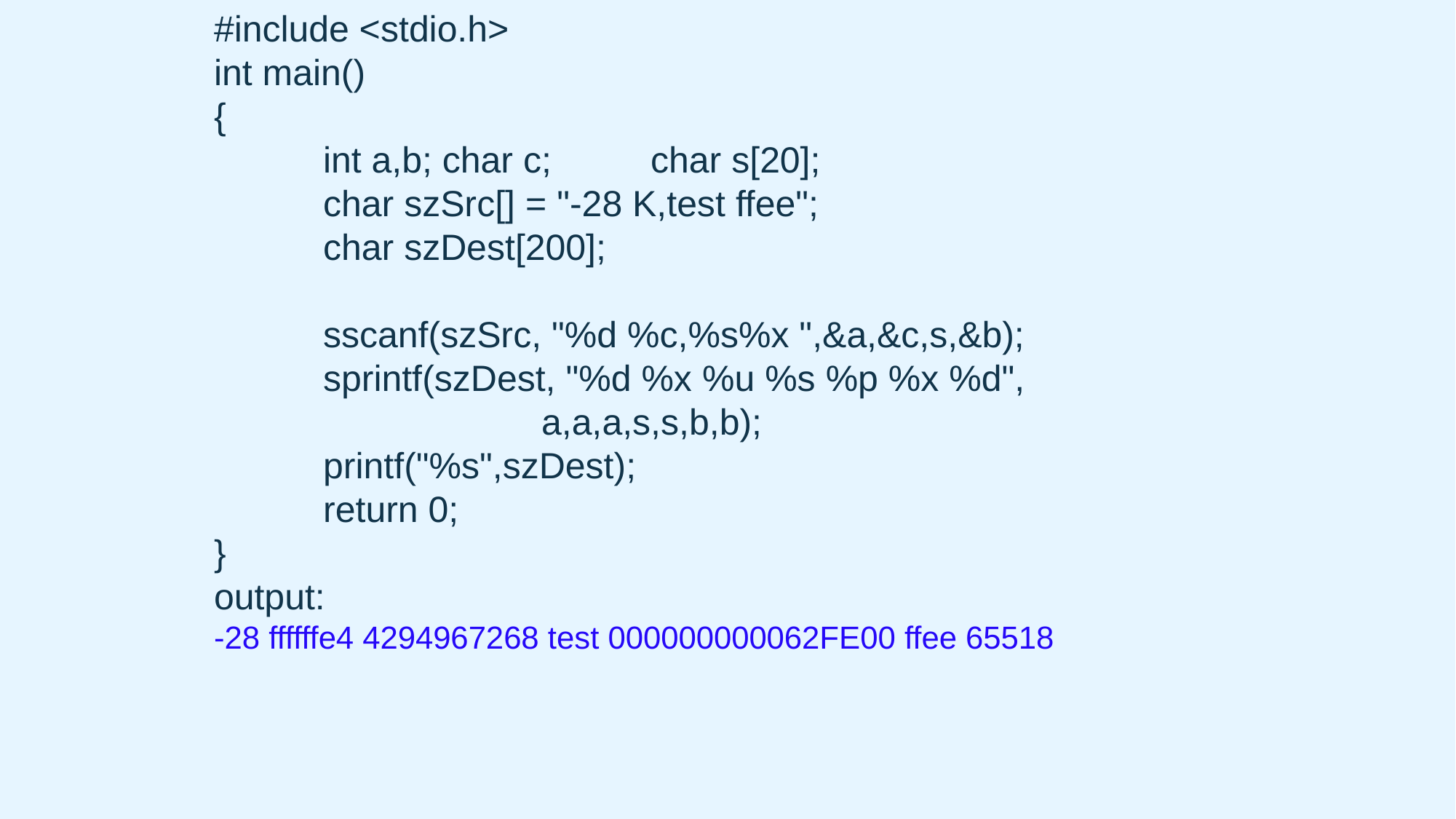

#include <stdio.h>
int main()
{
	int a,b; char c; 	char s[20];
	char szSrc[] = "-28 K,test ffee";
	char szDest[200];

	sscanf(szSrc, "%d %c,%s%x ",&a,&c,s,&b);
	sprintf(szDest, "%d %x %u %s %p %x %d",
			a,a,a,s,s,b,b);
	printf("%s",szDest);
	return 0;
}
output:
-28 ffffffe4 4294967268 test 000000000062FE00 ffee 65518